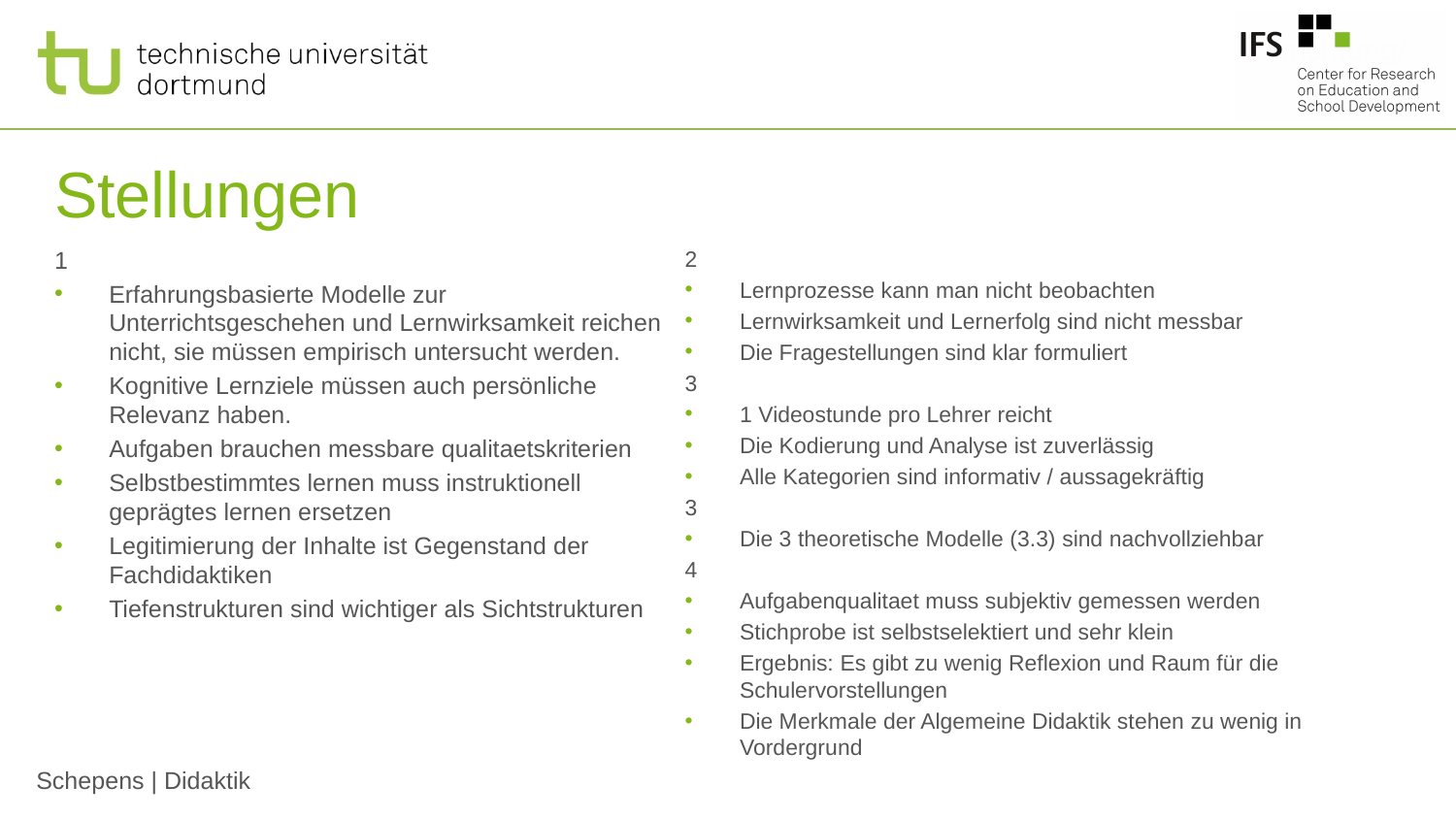

# Stellungen
1
Erfahrungsbasierte Modelle zur Unterrichtsgeschehen und Lernwirksamkeit reichen nicht, sie müssen empirisch untersucht werden.
Kognitive Lernziele müssen auch persönliche Relevanz haben.
Aufgaben brauchen messbare qualitaetskriterien
Selbstbestimmtes lernen muss instruktionell geprägtes lernen ersetzen
Legitimierung der Inhalte ist Gegenstand der Fachdidaktiken
Tiefenstrukturen sind wichtiger als Sichtstrukturen

2
Lernprozesse kann man nicht beobachten
Lernwirksamkeit und Lernerfolg sind nicht messbar
Die Fragestellungen sind klar formuliert
3
1 Videostunde pro Lehrer reicht
Die Kodierung und Analyse ist zuverlässig
Alle Kategorien sind informativ / aussagekräftig
3
Die 3 theoretische Modelle (3.3) sind nachvollziehbar
4
Aufgabenqualitaet muss subjektiv gemessen werden
Stichprobe ist selbstselektiert und sehr klein
Ergebnis: Es gibt zu wenig Reflexion und Raum für die Schulervorstellungen
Die Merkmale der Algemeine Didaktik stehen zu wenig in Vordergrund